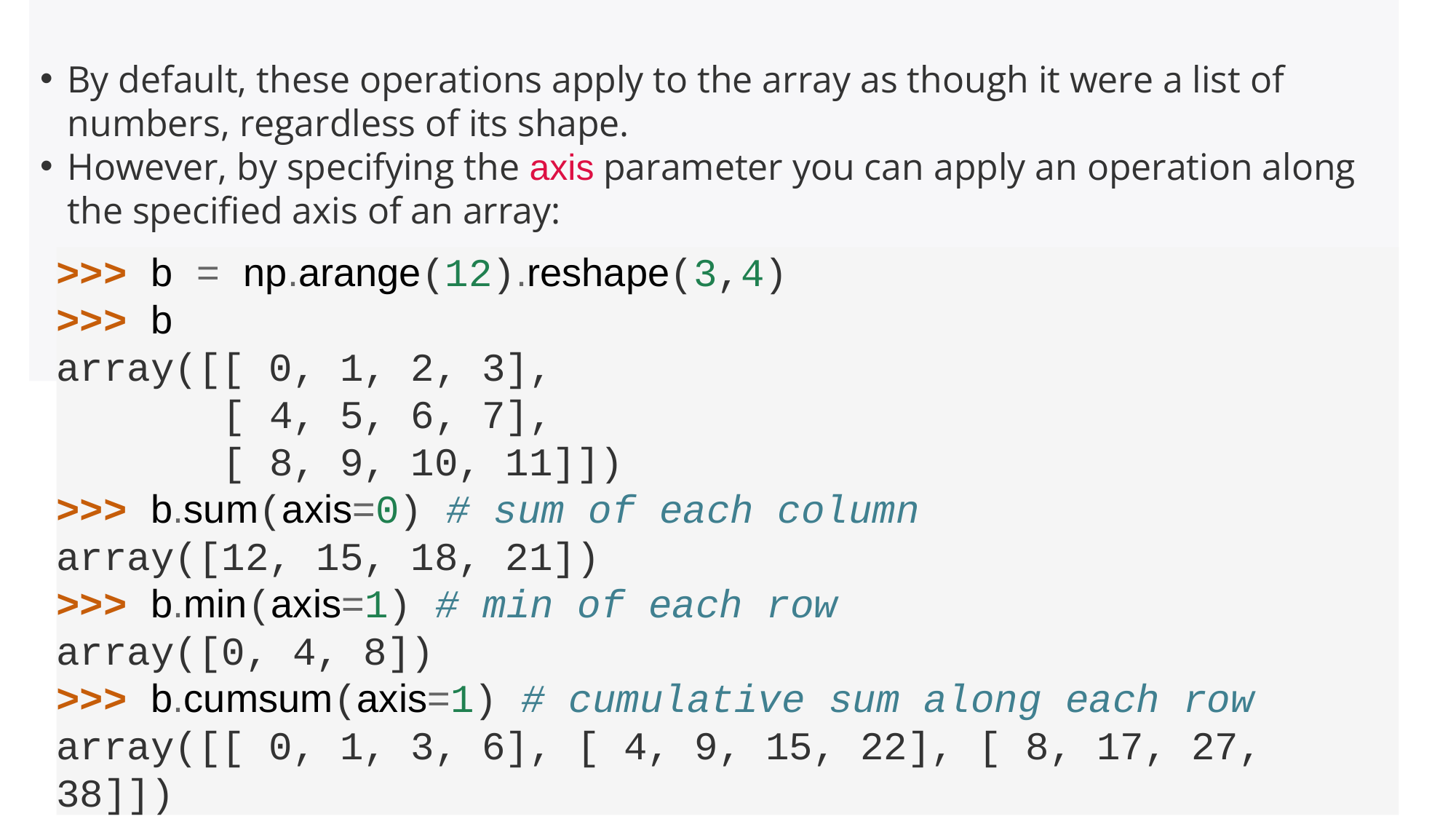

By default, these operations apply to the array as though it were a list of numbers, regardless of its shape.
However, by specifying the axis parameter you can apply an operation along the specified axis of an array:
>>> b = np.arange(12).reshape(3,4)
>>> b
array([[ 0, 1, 2, 3],
       [ 4, 5, 6, 7],
       [ 8, 9, 10, 11]])
>>> b.sum(axis=0) # sum of each column
array([12, 15, 18, 21])
>>> b.min(axis=1) # min of each row
array([0, 4, 8])
>>> b.cumsum(axis=1) # cumulative sum along each row
array([[ 0, 1, 3, 6], [ 4, 9, 15, 22], [ 8, 17, 27, 38]])